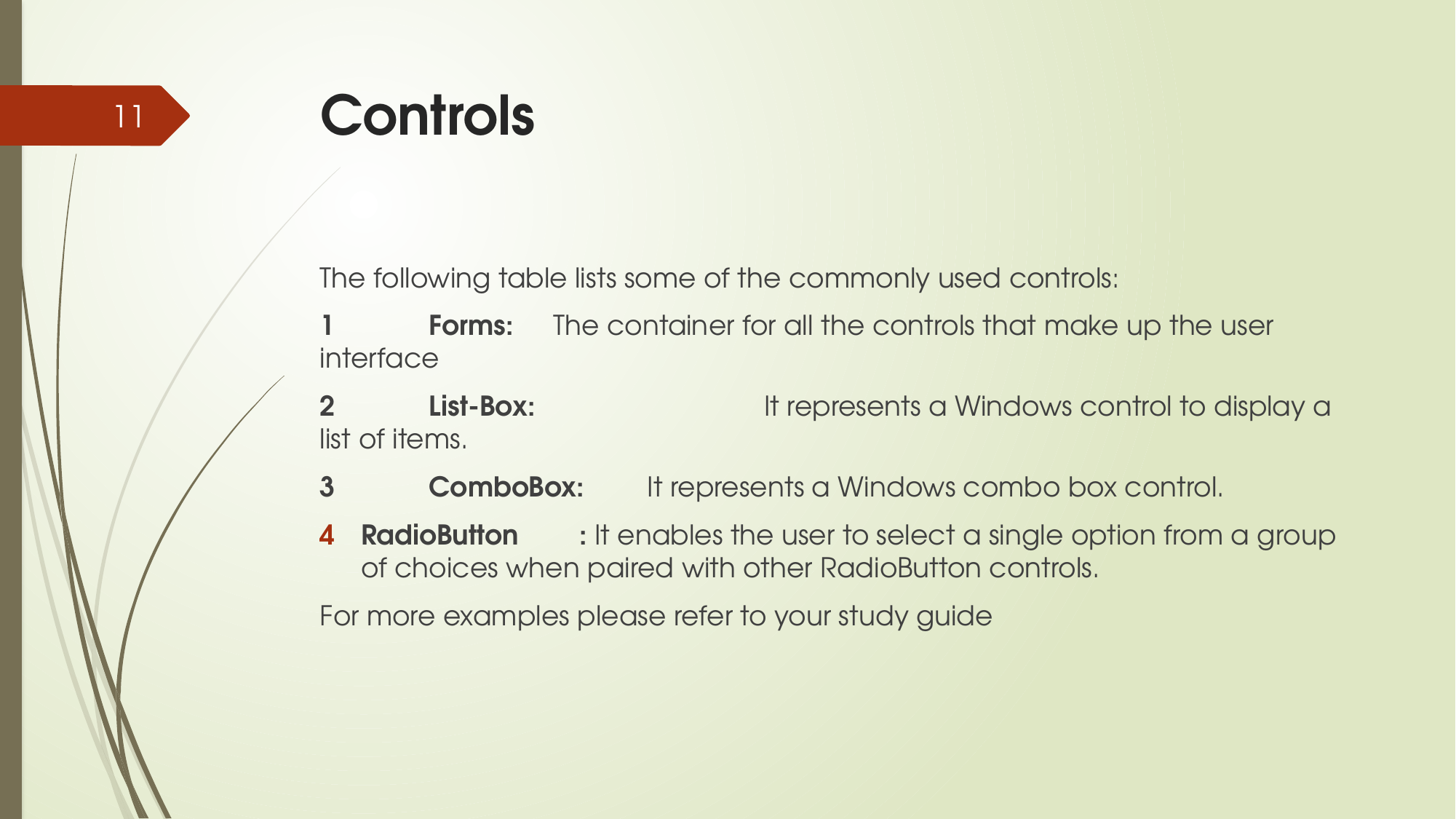

# Controls
11
The following table lists some of the commonly used controls:
1 	Forms: 	  The container for all the controls that make up the user interface
2 	List-Box: 	   	 It represents a Windows control to display a list of items.
3 	ComboBox: 	It represents a Windows combo box control.
RadioButton	: It enables the user to select a single option from a group of choices when paired with other RadioButton controls.
For more examples please refer to your study guide